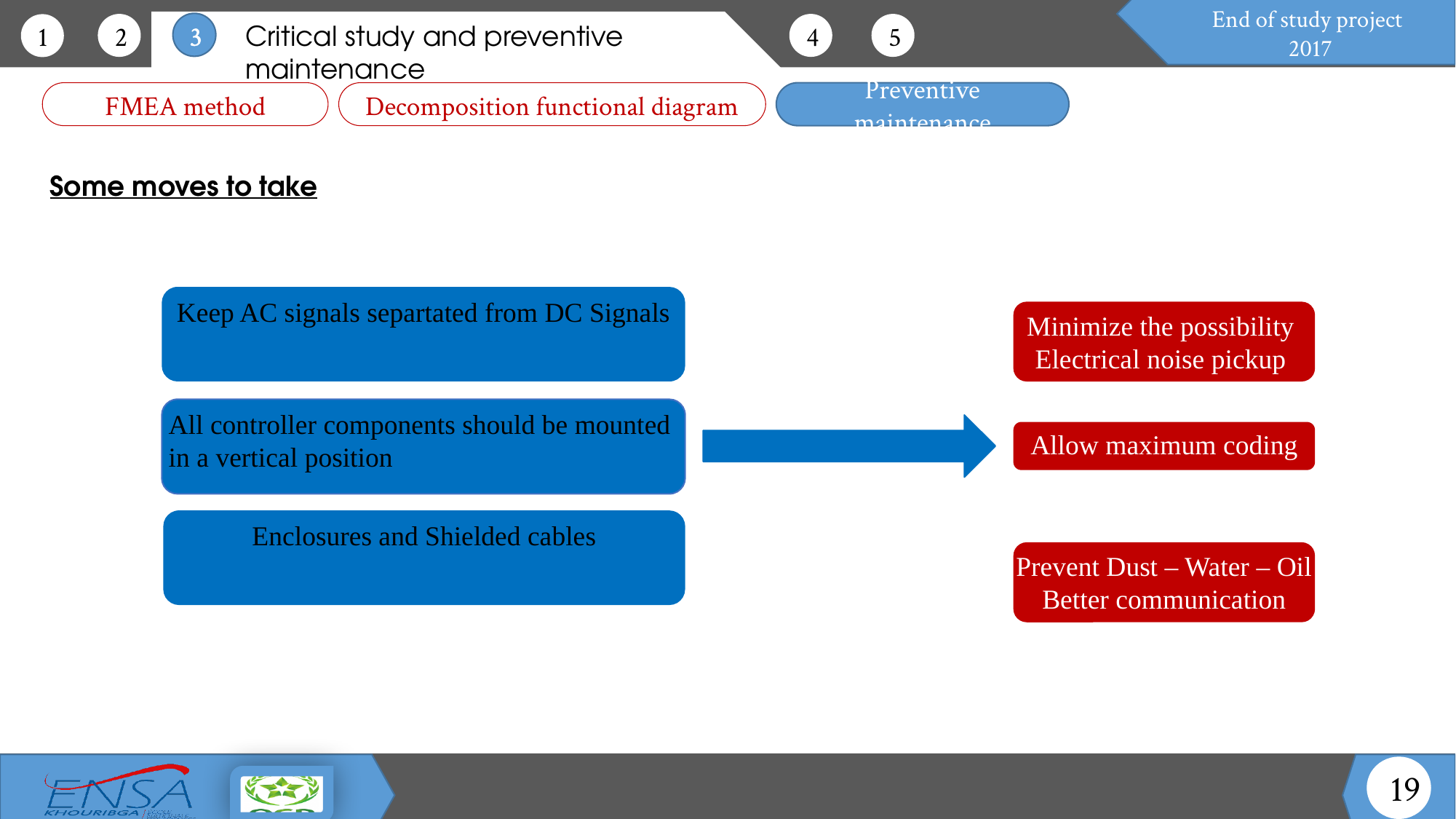

Some moves to take
Keep AC signals separtated from DC Signals
All controller components should be mounted
in a vertical position
Enclosures and Shielded cables
Minimize the possibility
Electrical noise pickup

Allow maximum coding
Prevent Dust – Water – Oil
Better communication
19